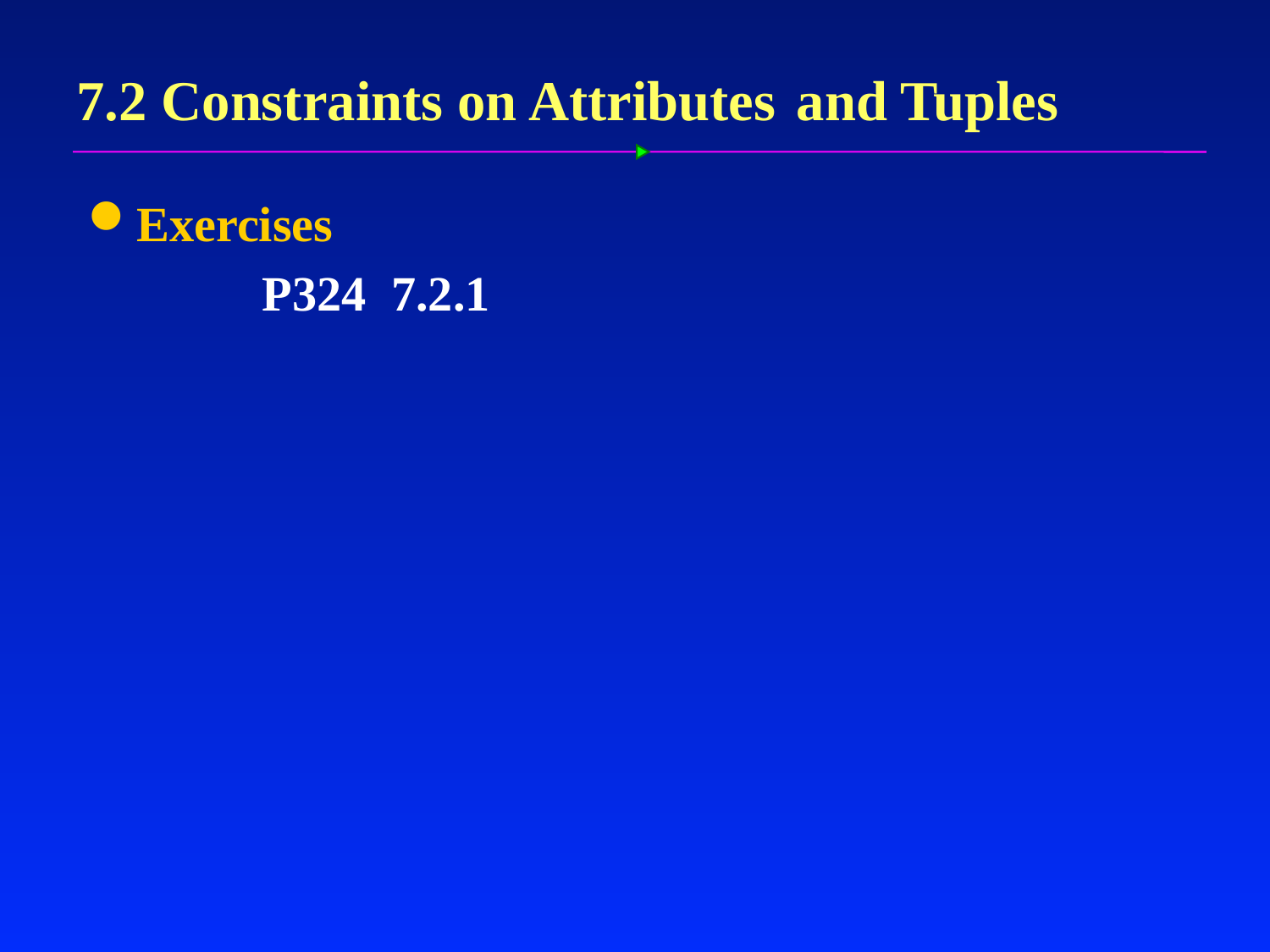

# 7.2 Constraints on Attributes and Tuples

Exercises
		P324  7.2.1